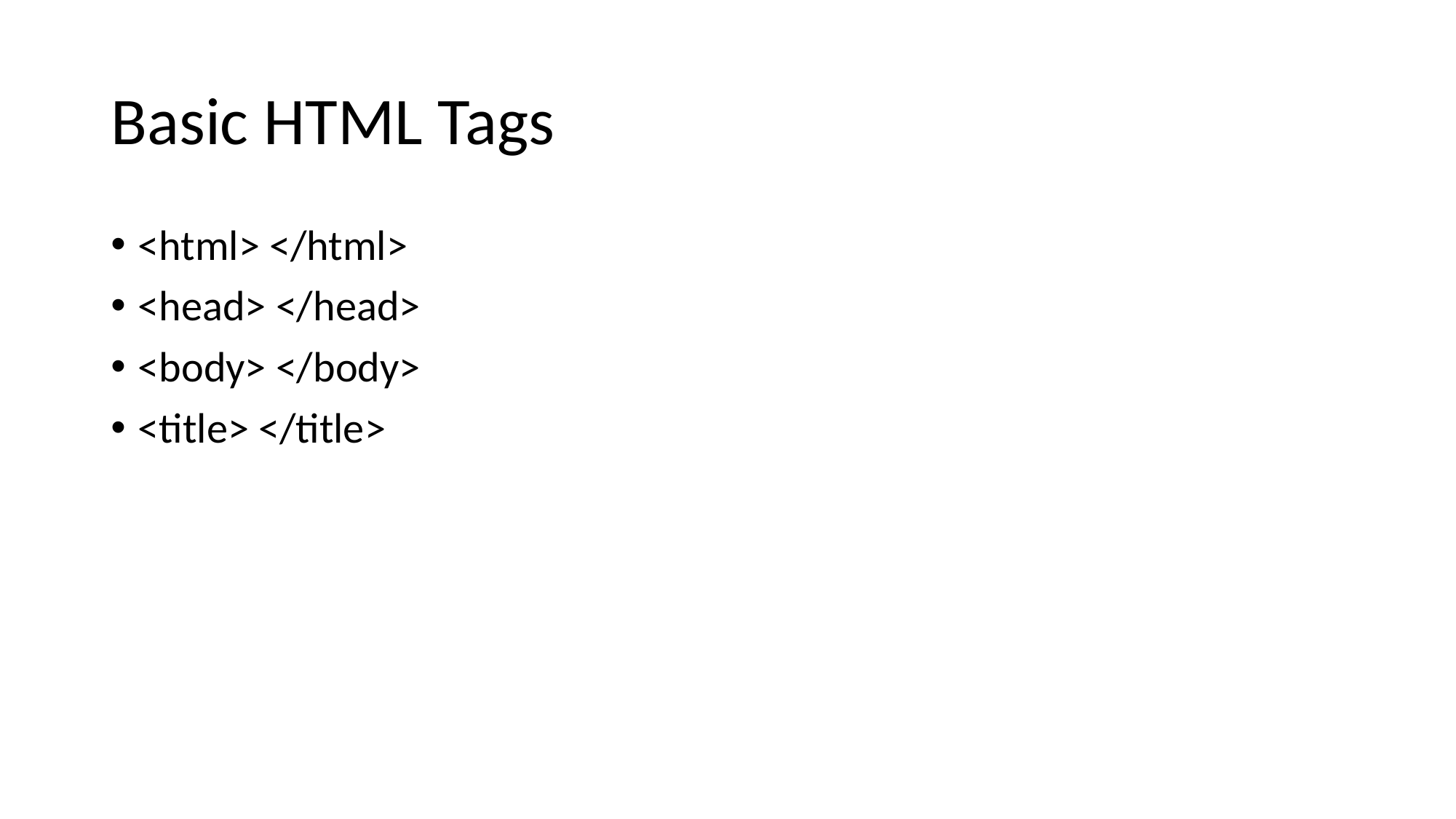

# Basic HTML Tags
<html> </html>
<head> </head>
<body> </body>
<title> </title>